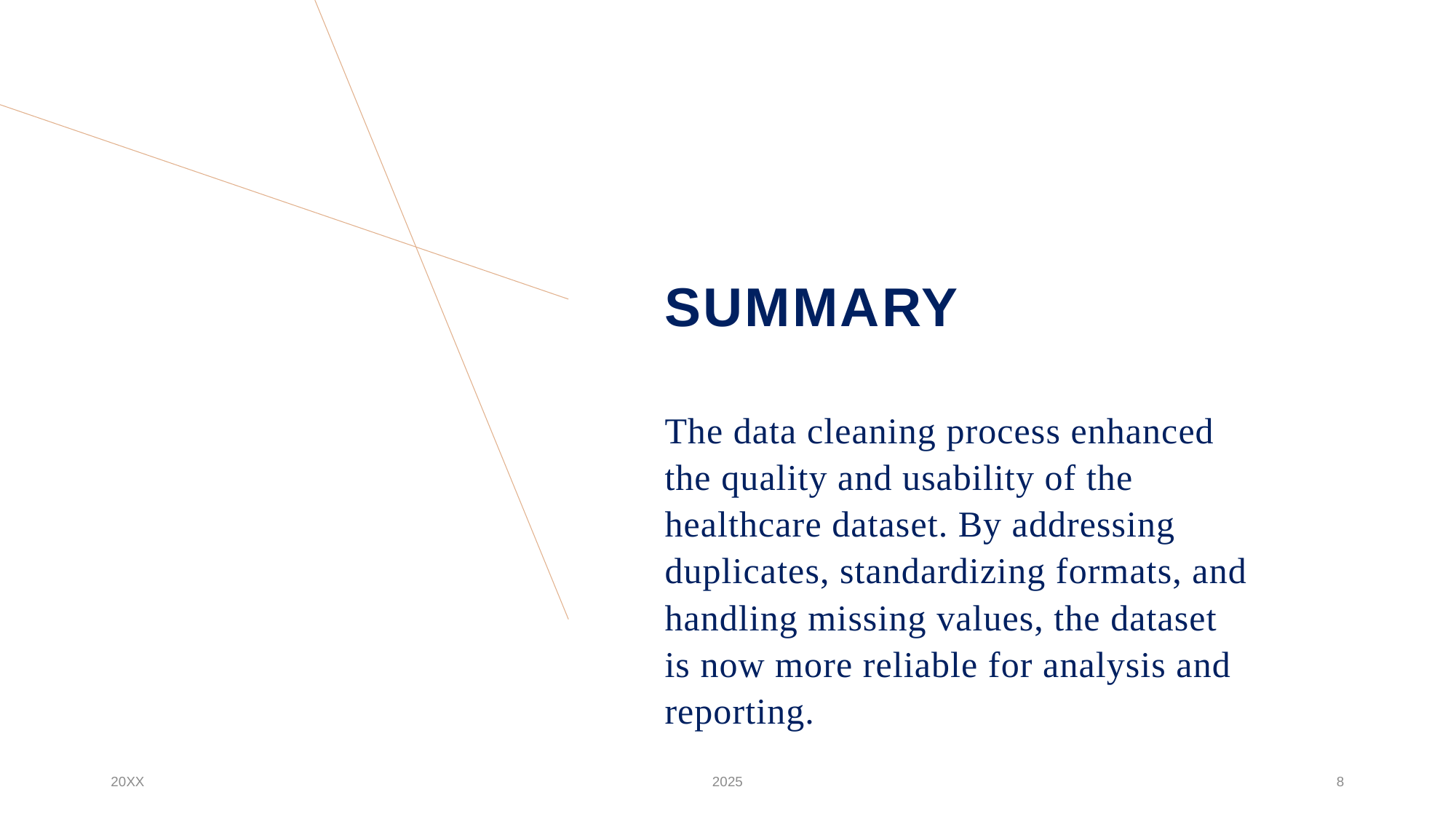

# SUMMARY
The data cleaning process enhanced the quality and usability of the healthcare dataset. By addressing duplicates, standardizing formats, and handling missing values, the dataset is now more reliable for analysis and reporting.
20XX
2025
8